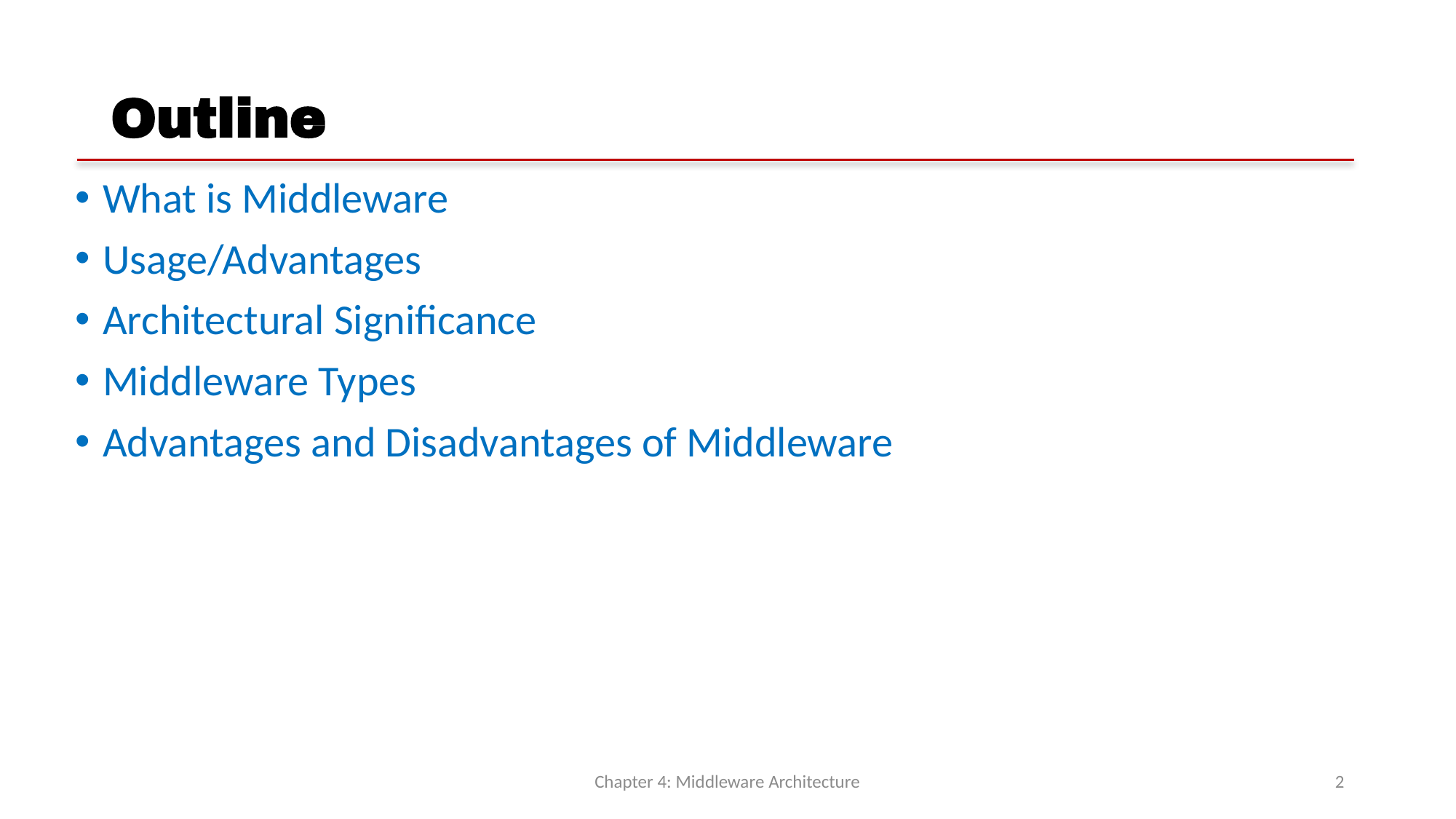

# Outline
What is Middleware
Usage/Advantages
Architectural Significance
Middleware Types
Advantages and Disadvantages of Middleware
Chapter 4: Middleware Architecture
2